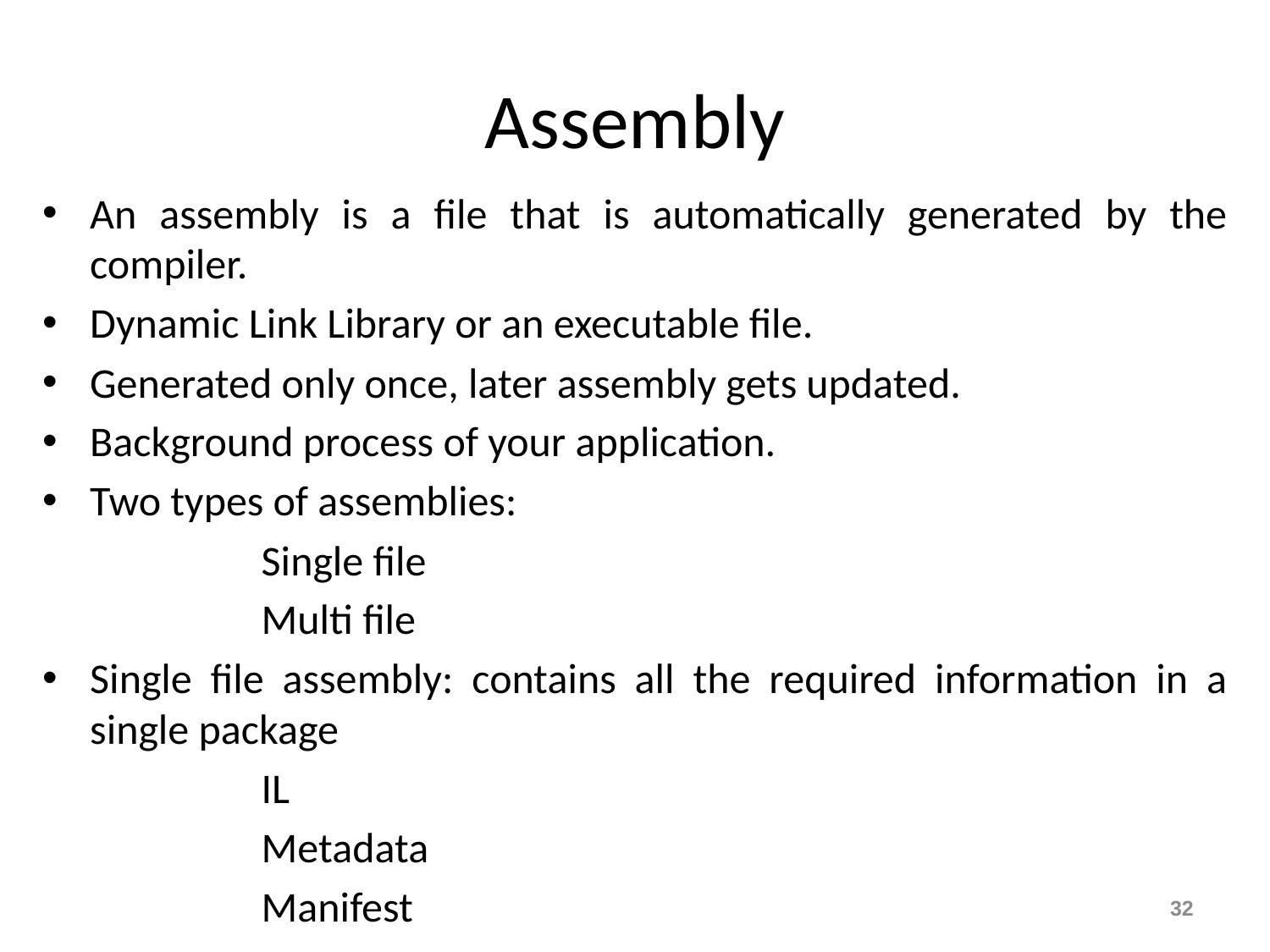

# Assembly
An assembly is a file that is automatically generated by the compiler.
Dynamic Link Library or an executable file.
Generated only once, later assembly gets updated.
Background process of your application.
Two types of assemblies:
                       Single file
                       Multi file
Single file assembly: contains all the required information in a single package
                       IL
                       Metadata
                       Manifest
32